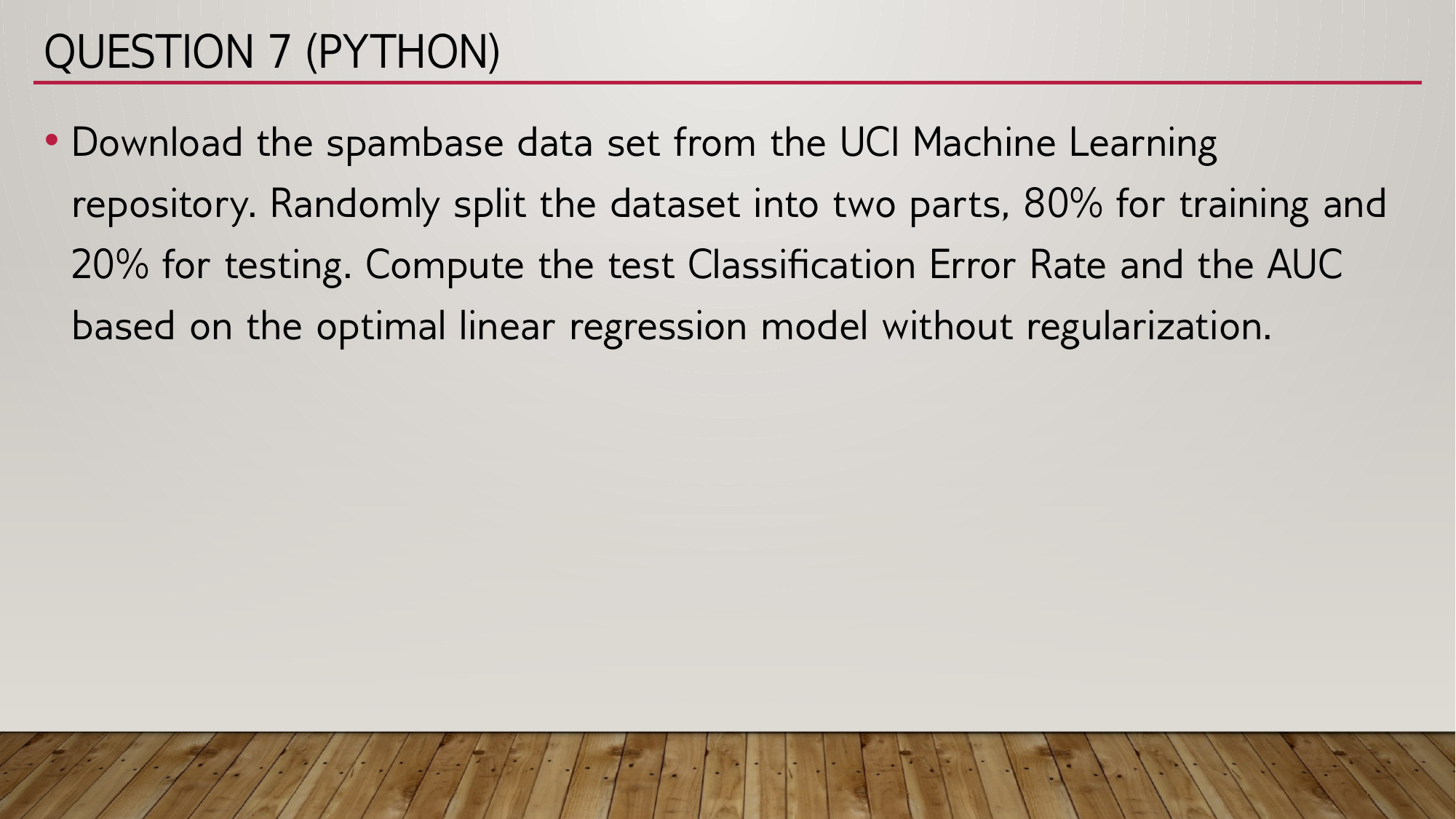

# Question 7 (python)
Download the spambase data set from the UCI Machine Learning repository. Randomly split the dataset into two parts, 80% for training and 20% for testing. Compute the test Classification Error Rate and the AUC based on the optimal linear regression model without regularization.